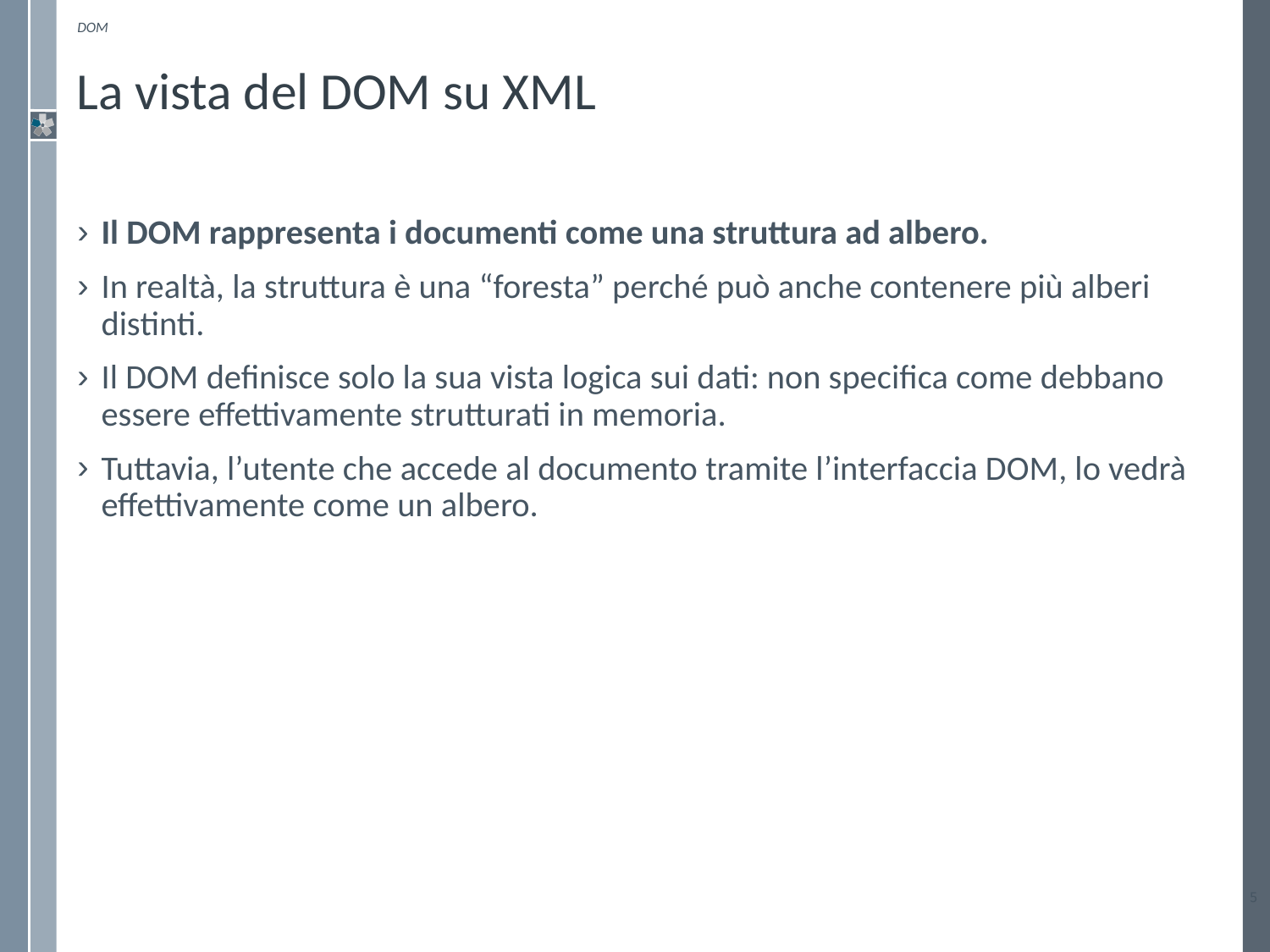

DOM
# La vista del DOM su XML
Il DOM rappresenta i documenti come una struttura ad albero.
In realtà, la struttura è una “foresta” perché può anche contenere più alberi distinti.
Il DOM definisce solo la sua vista logica sui dati: non specifica come debbano essere effettivamente strutturati in memoria.
Tuttavia, l’utente che accede al documento tramite l’interfaccia DOM, lo vedrà effettivamente come un albero.
5